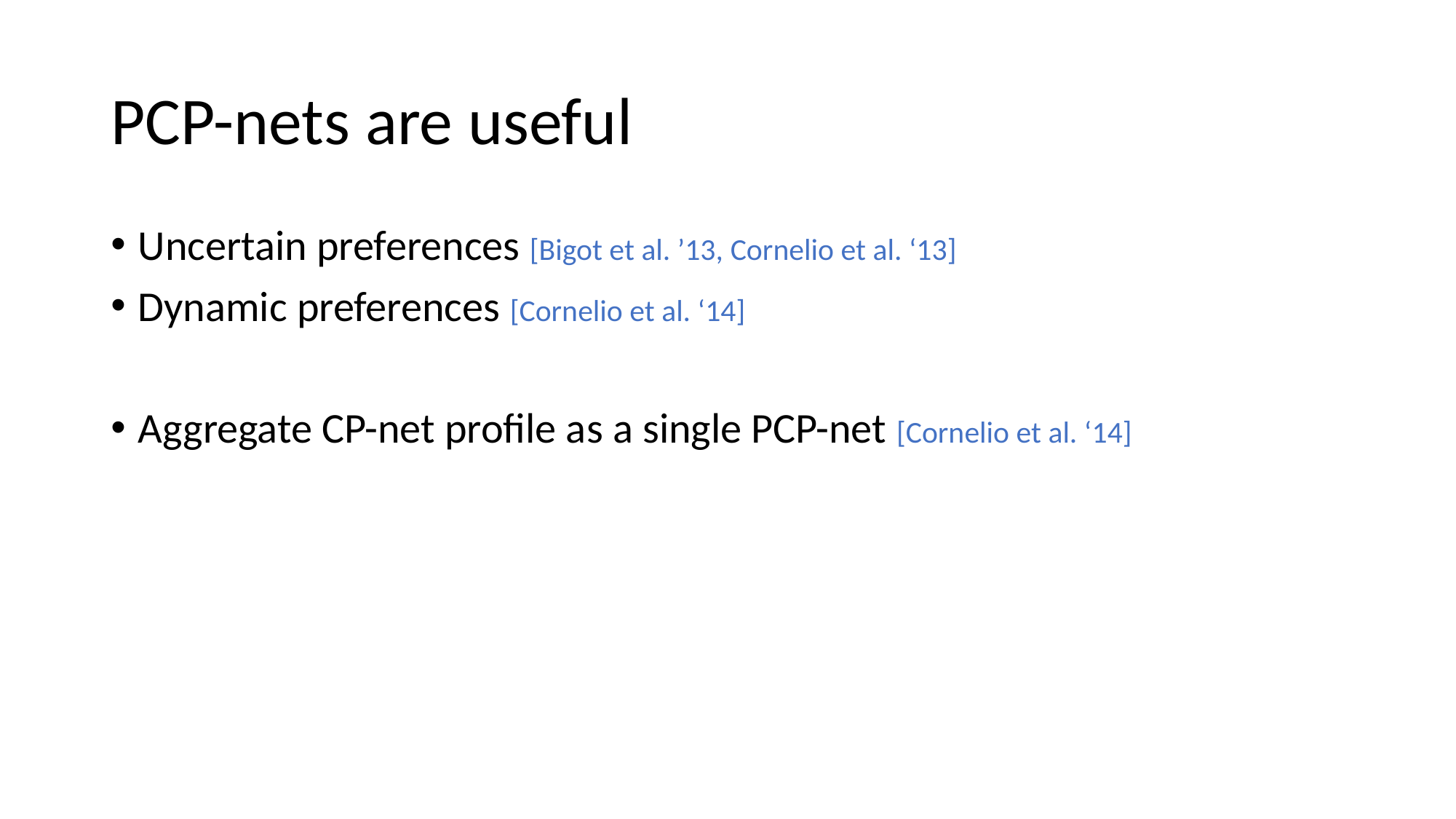

# PCP-nets are useful
Uncertain preferences [Bigot et al. ’13, Cornelio et al. ‘13]
Dynamic preferences [Cornelio et al. ‘14]

Aggregate CP-net profile as a single PCP-net [Cornelio et al. ‘14]